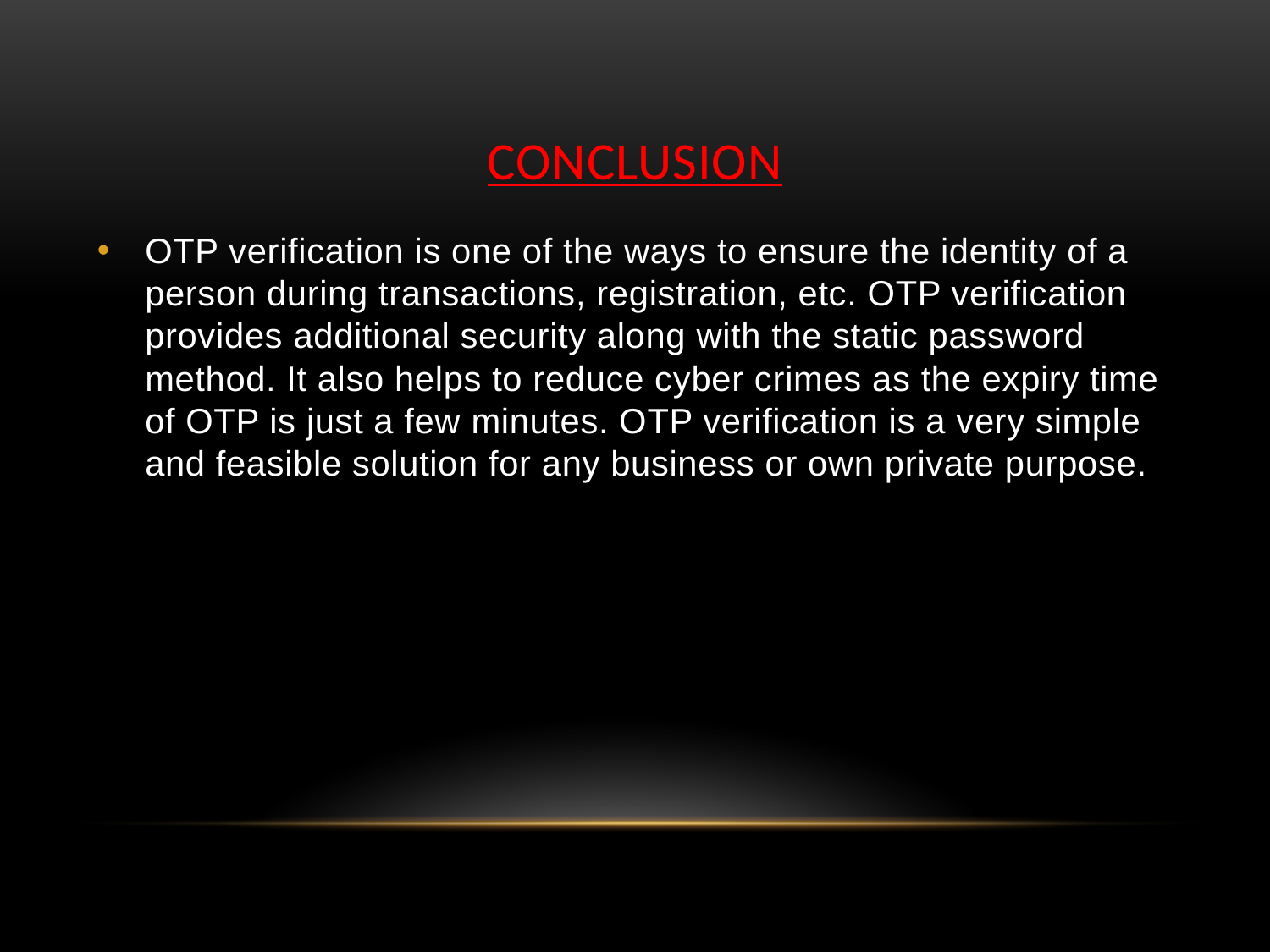

# conclusion
OTP verification is one of the ways to ensure the identity of a person during transactions, registration, etc. OTP verification provides additional security along with the static password method. It also helps to reduce cyber crimes as the expiry time of OTP is just a few minutes. OTP verification is a very simple and feasible solution for any business or own private purpose.